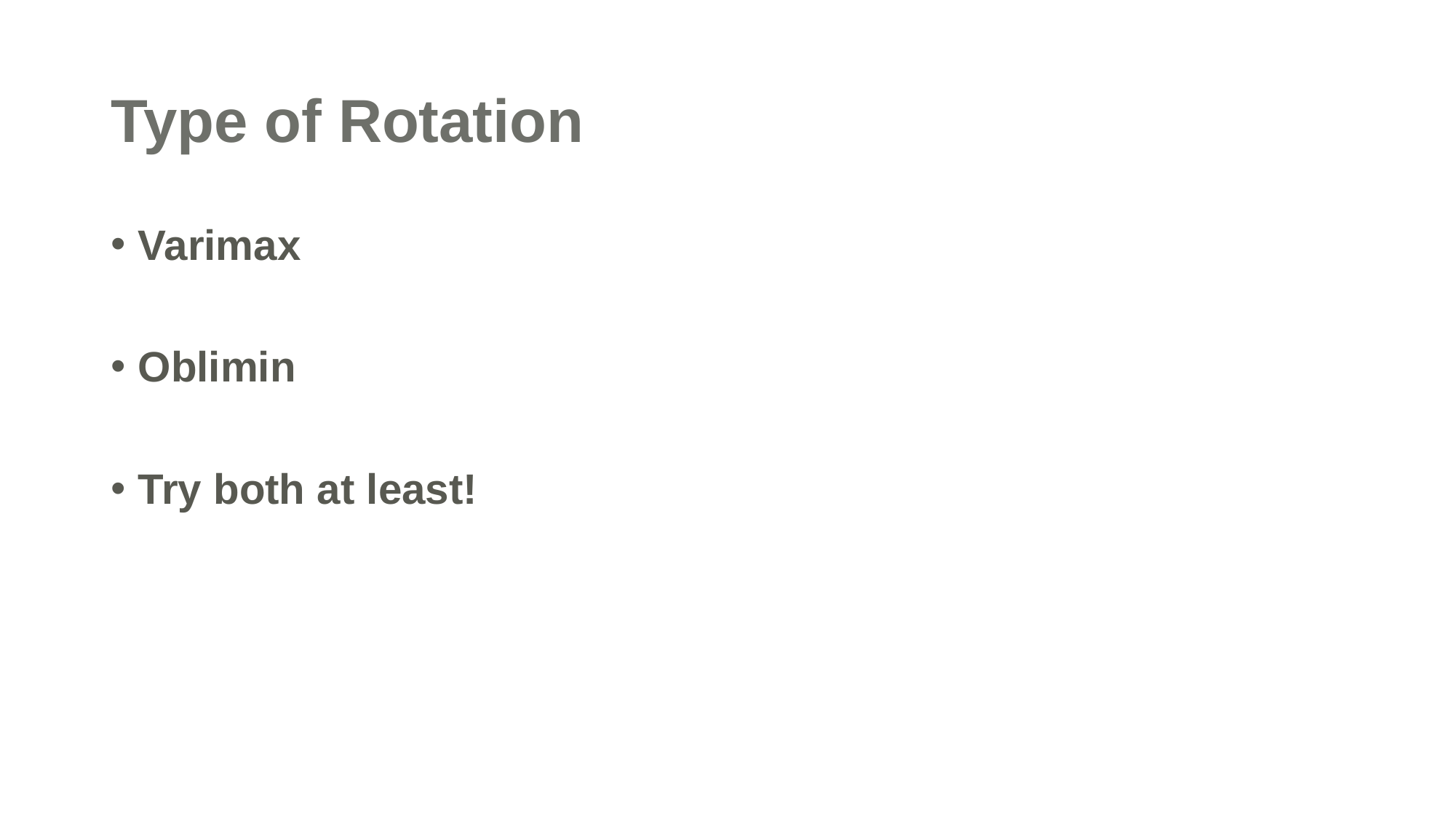

# Type of Rotation
Varimax

Oblimin

Try both at least!